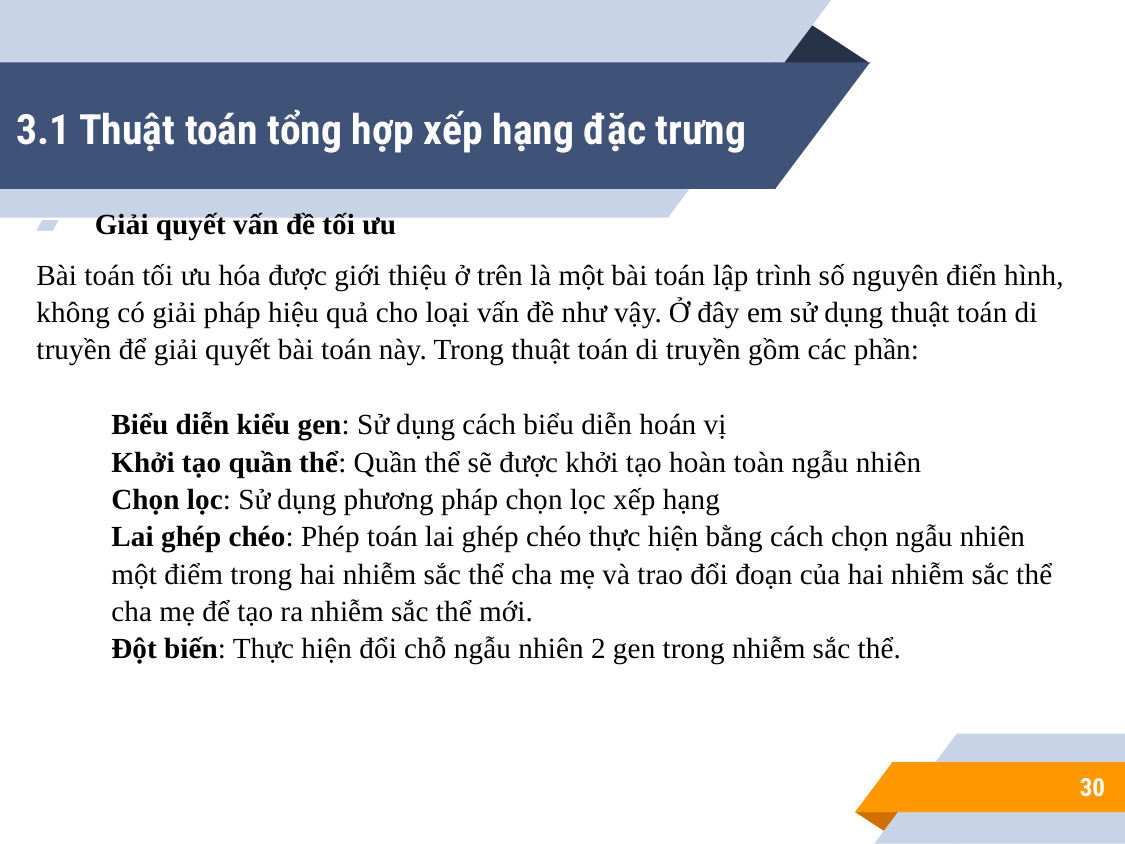

# 3.1 Thuật toán tổng hợp xếp hạng đặc trưng
Giải quyết vấn đề tối ưu
Bài toán tối ưu hóa được giới thiệu ở trên là một bài toán lập trình số nguyên điển hình, không có giải pháp hiệu quả cho loại vấn đề như vậy. Ở đây em sử dụng thuật toán di truyền để giải quyết bài toán này. Trong thuật toán di truyền gồm các phần:
Biểu diễn kiểu gen: Sử dụng cách biểu diễn hoán vị
Khởi tạo quần thể: Quần thể sẽ được khởi tạo hoàn toàn ngẫu nhiên
Chọn lọc: Sử dụng phương pháp chọn lọc xếp hạng
Lai ghép chéo: Phép toán lai ghép chéo thực hiện bằng cách chọn ngẫu nhiên một điểm trong hai nhiễm sắc thể cha mẹ và trao đổi đoạn của hai nhiễm sắc thể cha mẹ để tạo ra nhiễm sắc thể mới.
Đột biến: Thực hiện đổi chỗ ngẫu nhiên 2 gen trong nhiễm sắc thể.

30